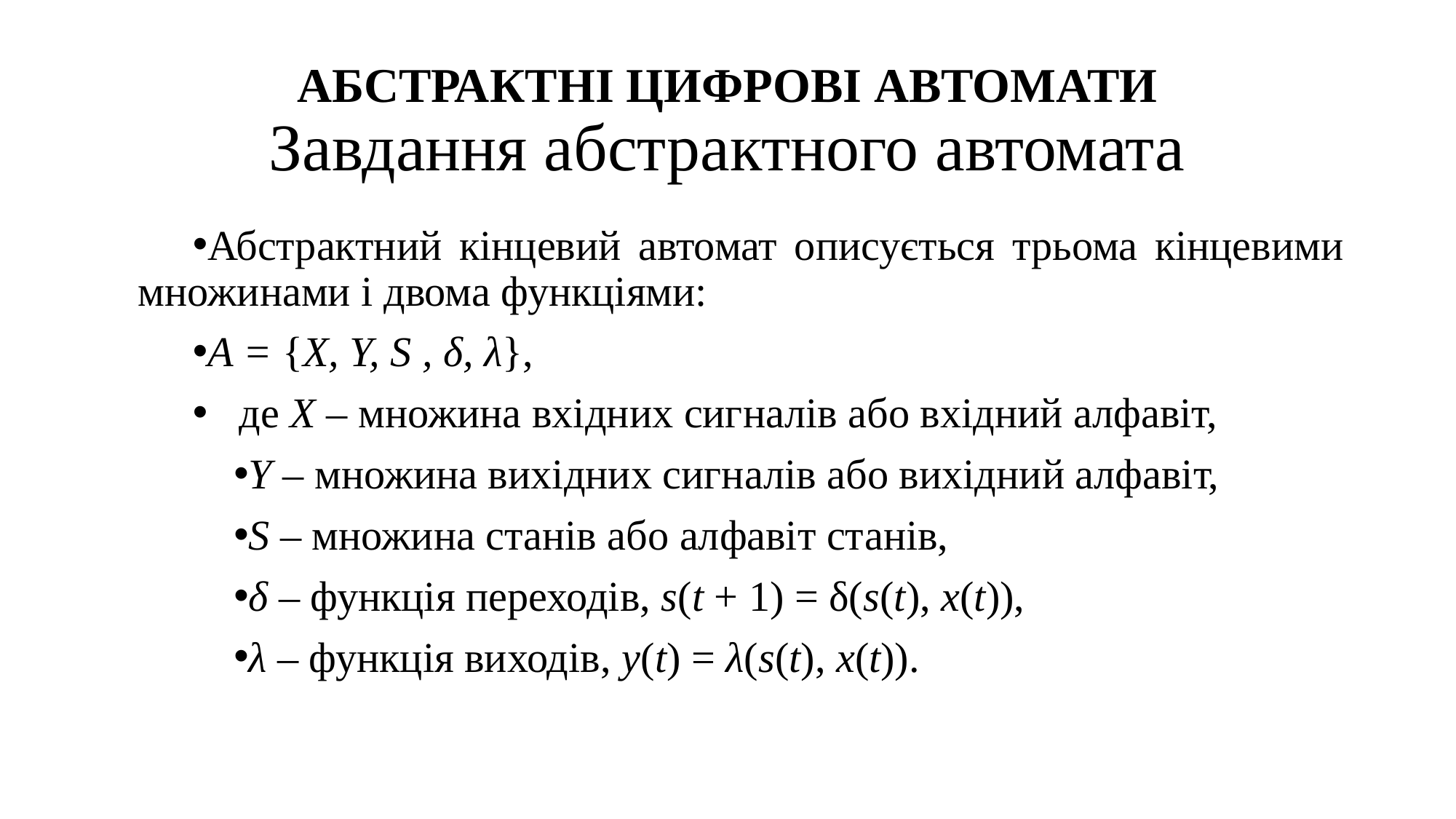

# АБСТРАКТНІ ЦИФРОВІ АВТОМАТИ Завдання абстрактного автомата
Абстрактний кінцевий автомат описується трьома кінцевими множинами і двома функціями:
A = {X, Y, S , δ, λ},
   де X – множина вхідних сигналів або вхідний алфавіт,
Y – множина вихідних сигналів або вихідний алфавіт,
S – множина станів або алфавіт станів,
δ – функція переходів, s(t + 1) = δ(s(t), x(t)),
λ – функція виходів, y(t) = λ(s(t), x(t)).